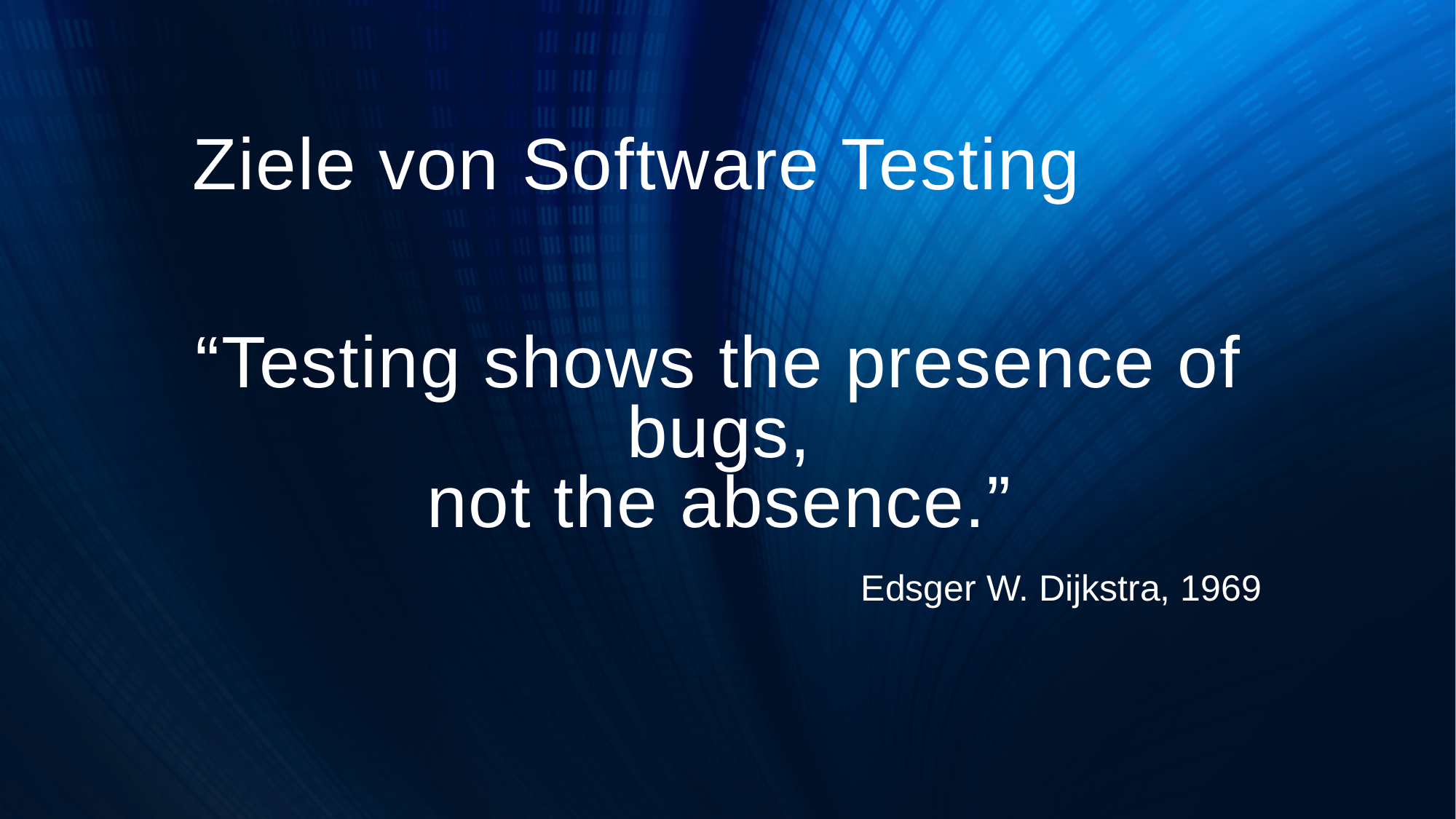

Ziele von Software Testing
# “Testing shows the presence of bugs, not the absence.”
Edsger W. Dijkstra, 1969